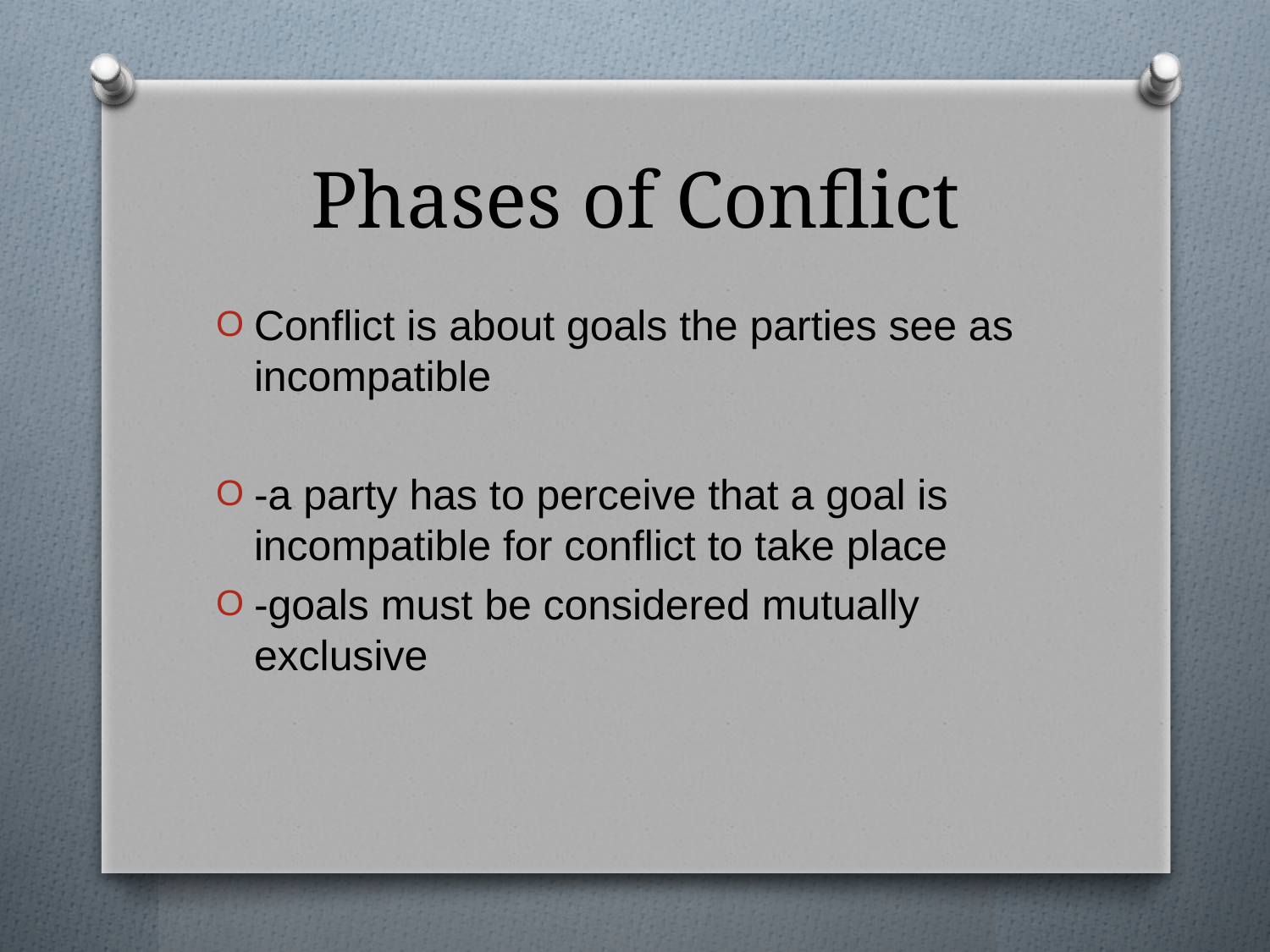

# Phases of Conflict

Conflict is about goals the parties see as incompatible

-a party has to perceive that a goal is incompatible for conflict to take place
-goals must be considered mutually exclusive